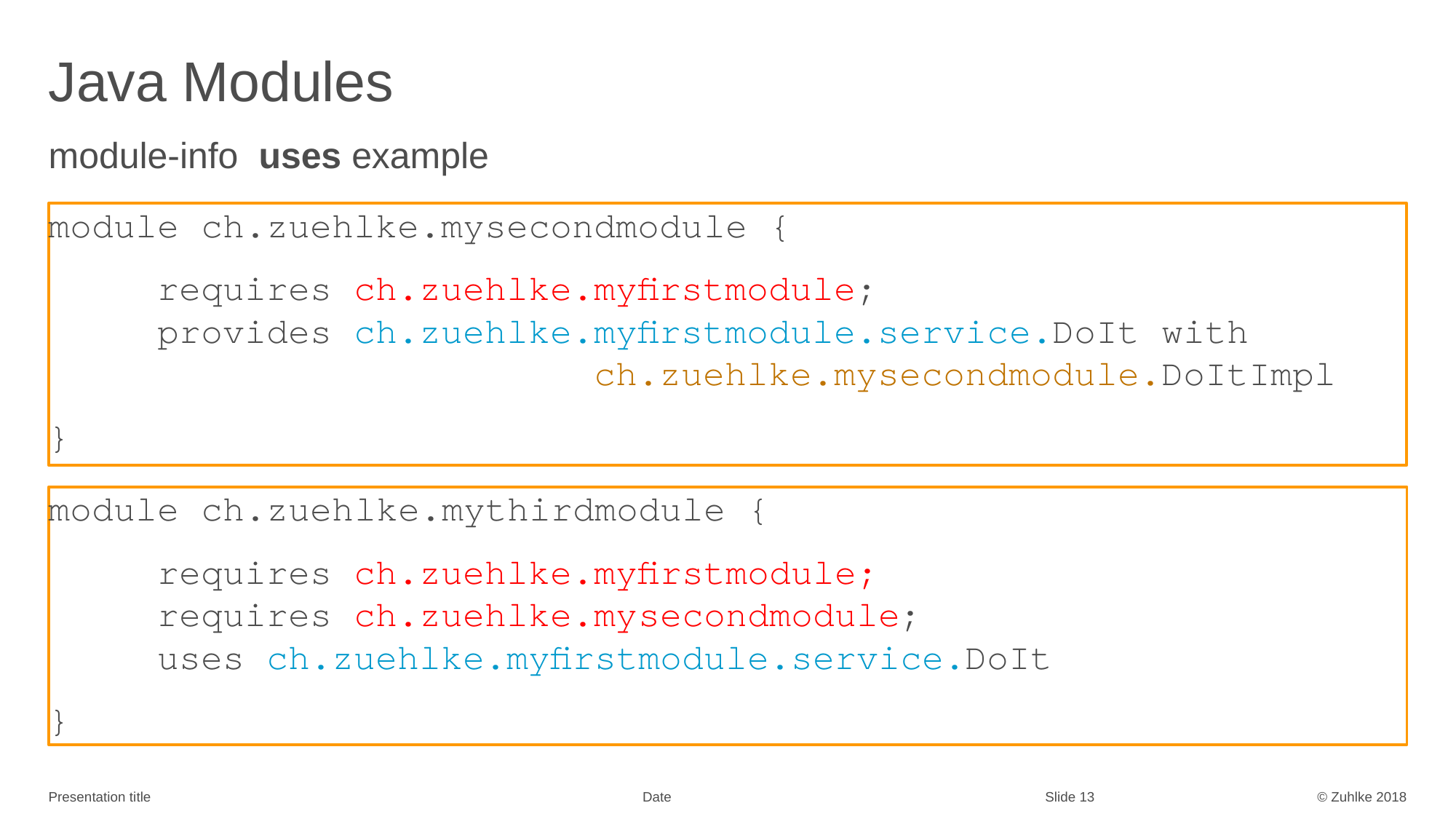

# Java Modules
module-info  uses example

module ch.zuehlke.mysecondmodule {
	requires ch.zuehlke.myfirstmodule;
	provides ch.zuehlke.myfirstmodule.service.DoIt with 						ch.zuehlke.mysecondmodule.DoItImpl
}
module ch.zuehlke.mythirdmodule {
	requires ch.zuehlke.myfirstmodule;
	requires ch.zuehlke.mysecondmodule;
	uses ch.zuehlke.myfirstmodule.service.DoIt
}